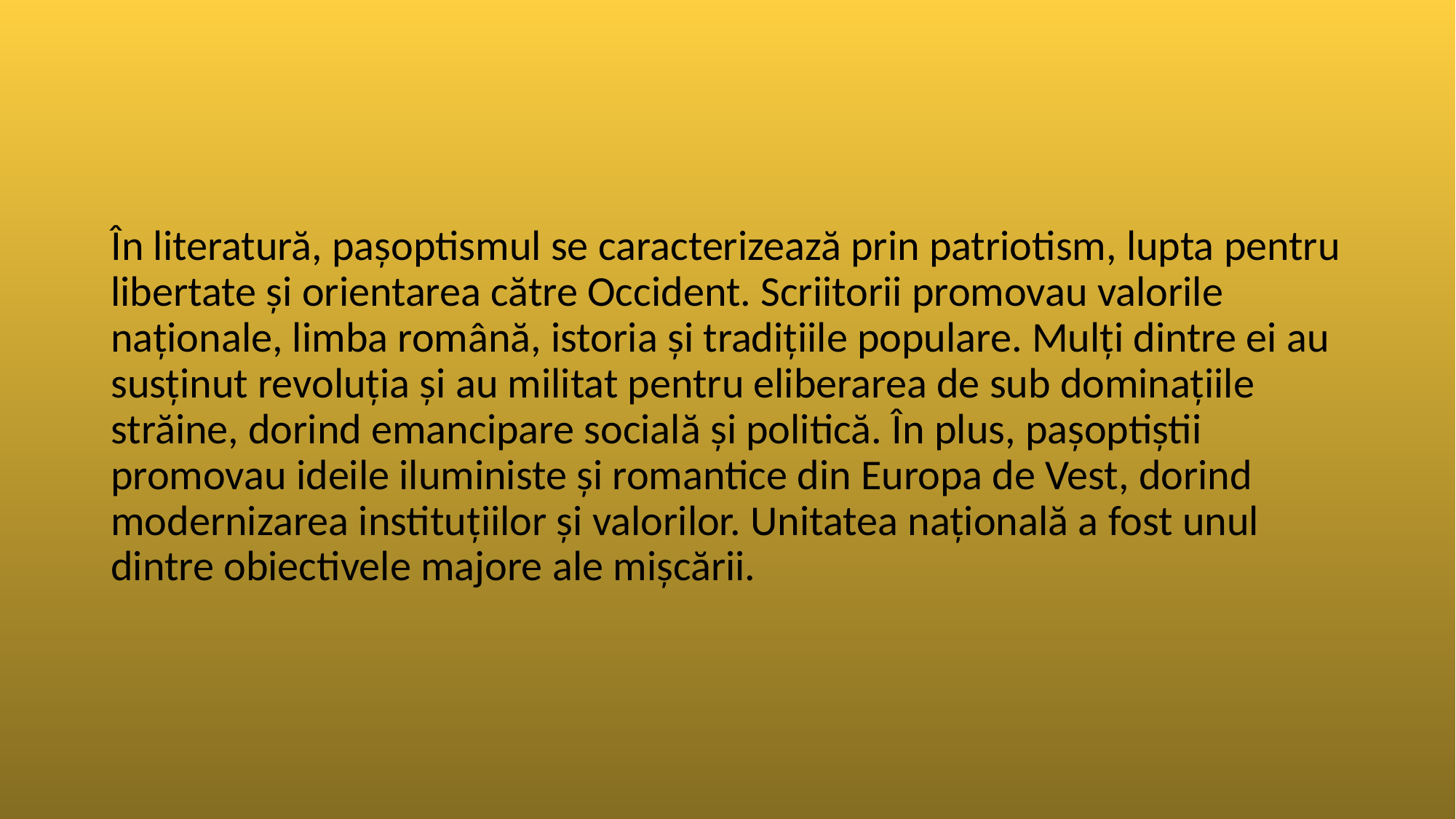

#
În literatură, pașoptismul se caracterizează prin patriotism, lupta pentru libertate și orientarea către Occident. Scriitorii promovau valorile naționale, limba română, istoria și tradițiile populare. Mulți dintre ei au susținut revoluția și au militat pentru eliberarea de sub dominațiile străine, dorind emancipare socială și politică. În plus, pașoptiștii promovau ideile iluministe și romantice din Europa de Vest, dorind modernizarea instituțiilor și valorilor. Unitatea națională a fost unul dintre obiectivele majore ale mișcării.